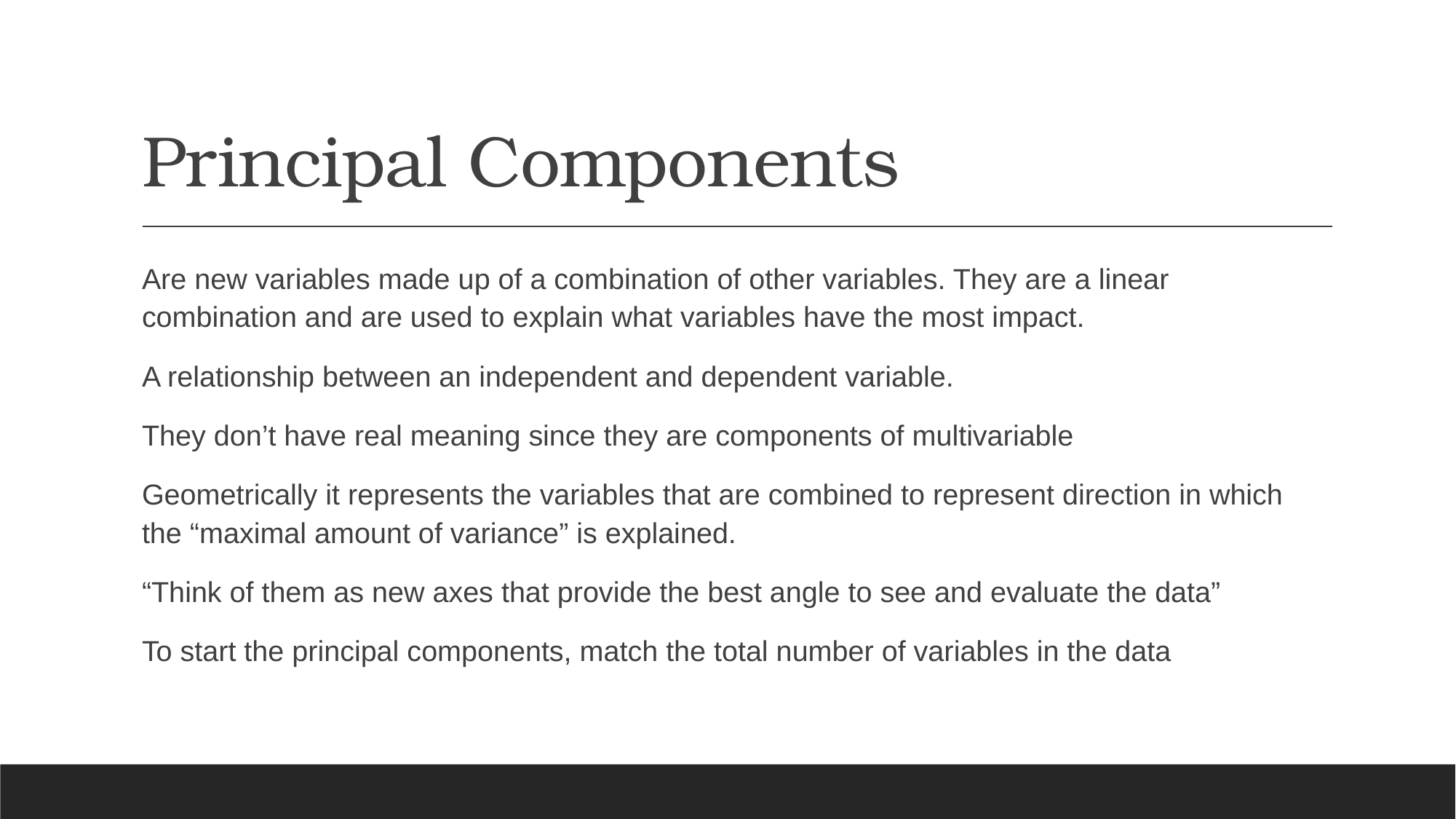

# Principal Components
Are new variables made up of a combination of other variables. They are a linear combination and are used to explain what variables have the most impact.
A relationship between an independent and dependent variable.
They don’t have real meaning since they are components of multivariable
Geometrically it represents the variables that are combined to represent direction in which the “maximal amount of variance” is explained.
“Think of them as new axes that provide the best angle to see and evaluate the data”
To start the principal components, match the total number of variables in the data